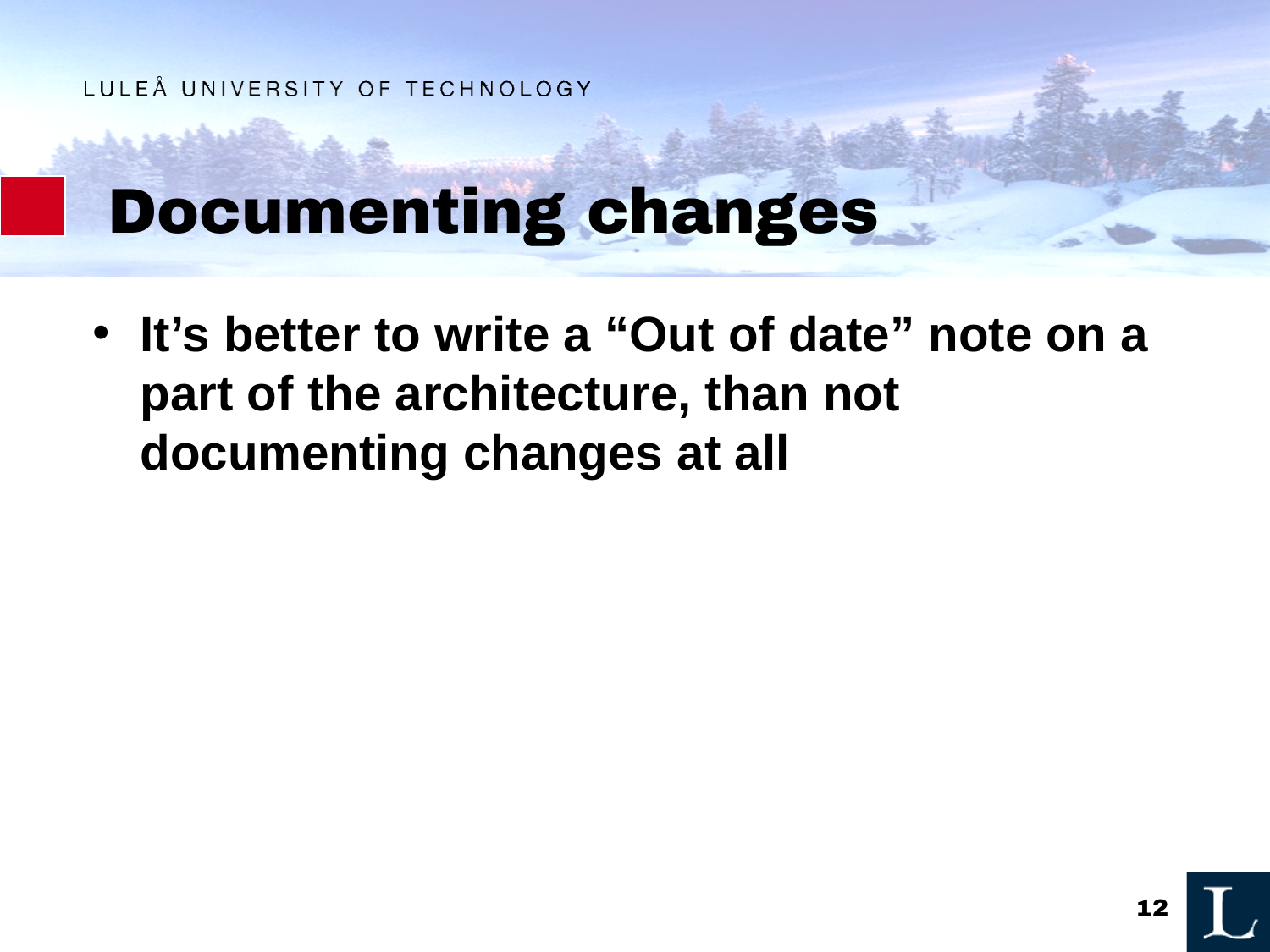

# Documenting changes
It’s better to write a “Out of date” note on a part of the architecture, than not documenting changes at all
12